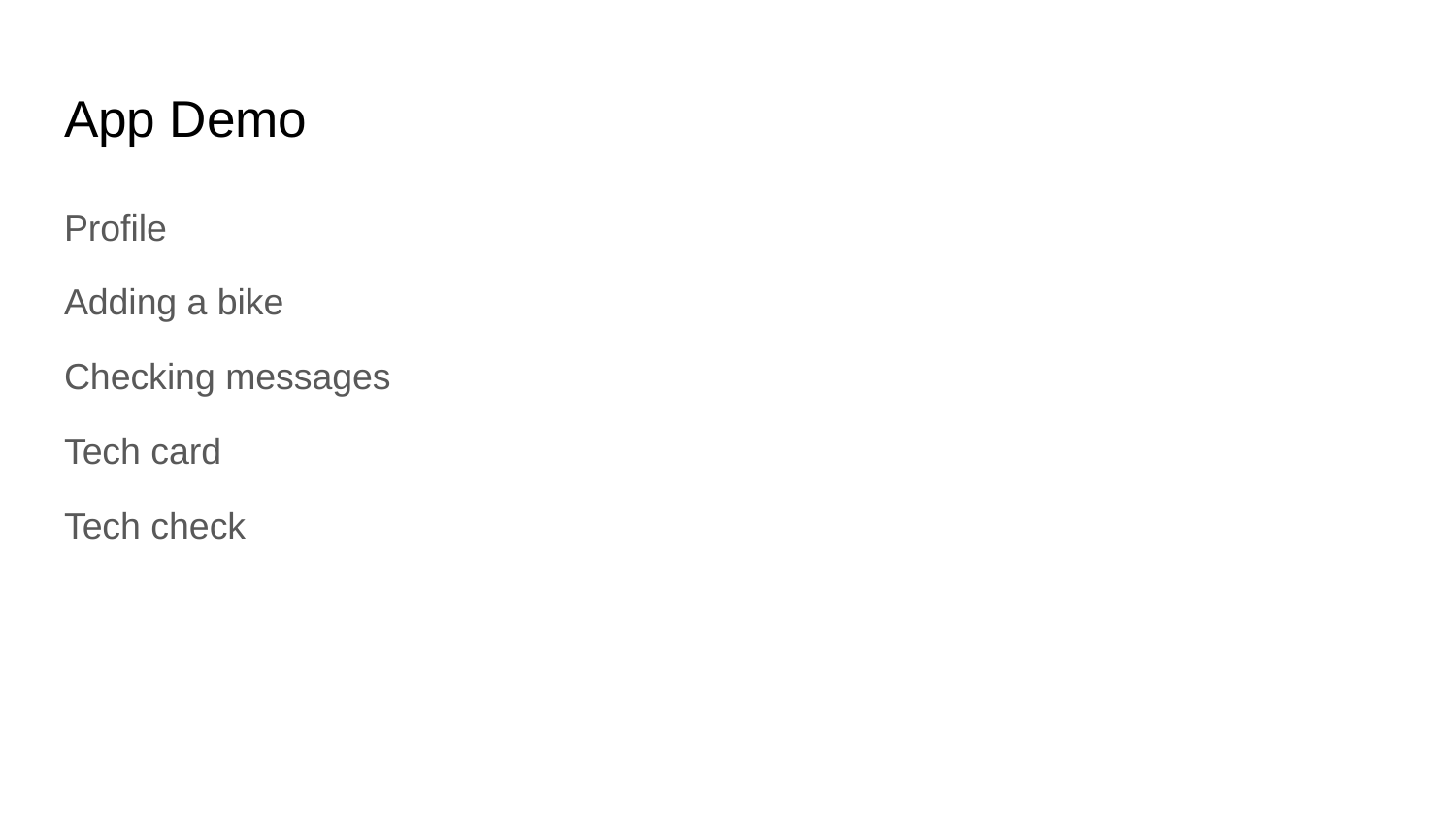

# App Demo
Profile
Adding a bike
Checking messages
Tech card
Tech check